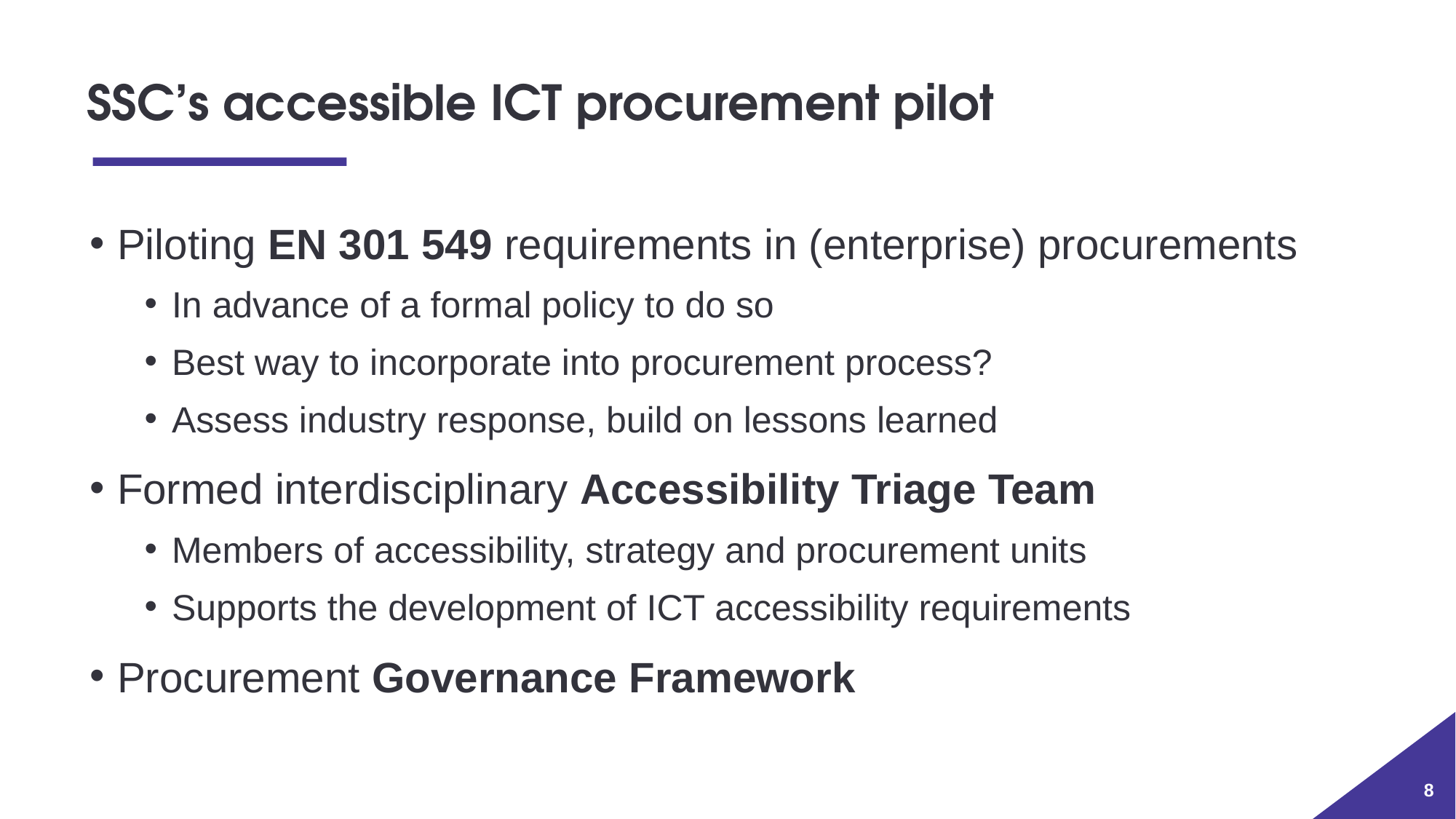

# SSC’s accessible ICT procurement pilot
Piloting EN 301 549 requirements in (enterprise) procurements
In advance of a formal policy to do so
Best way to incorporate into procurement process?
Assess industry response, build on lessons learned
Formed interdisciplinary Accessibility Triage Team
Members of accessibility, strategy and procurement units
Supports the development of ICT accessibility requirements
Procurement Governance Framework